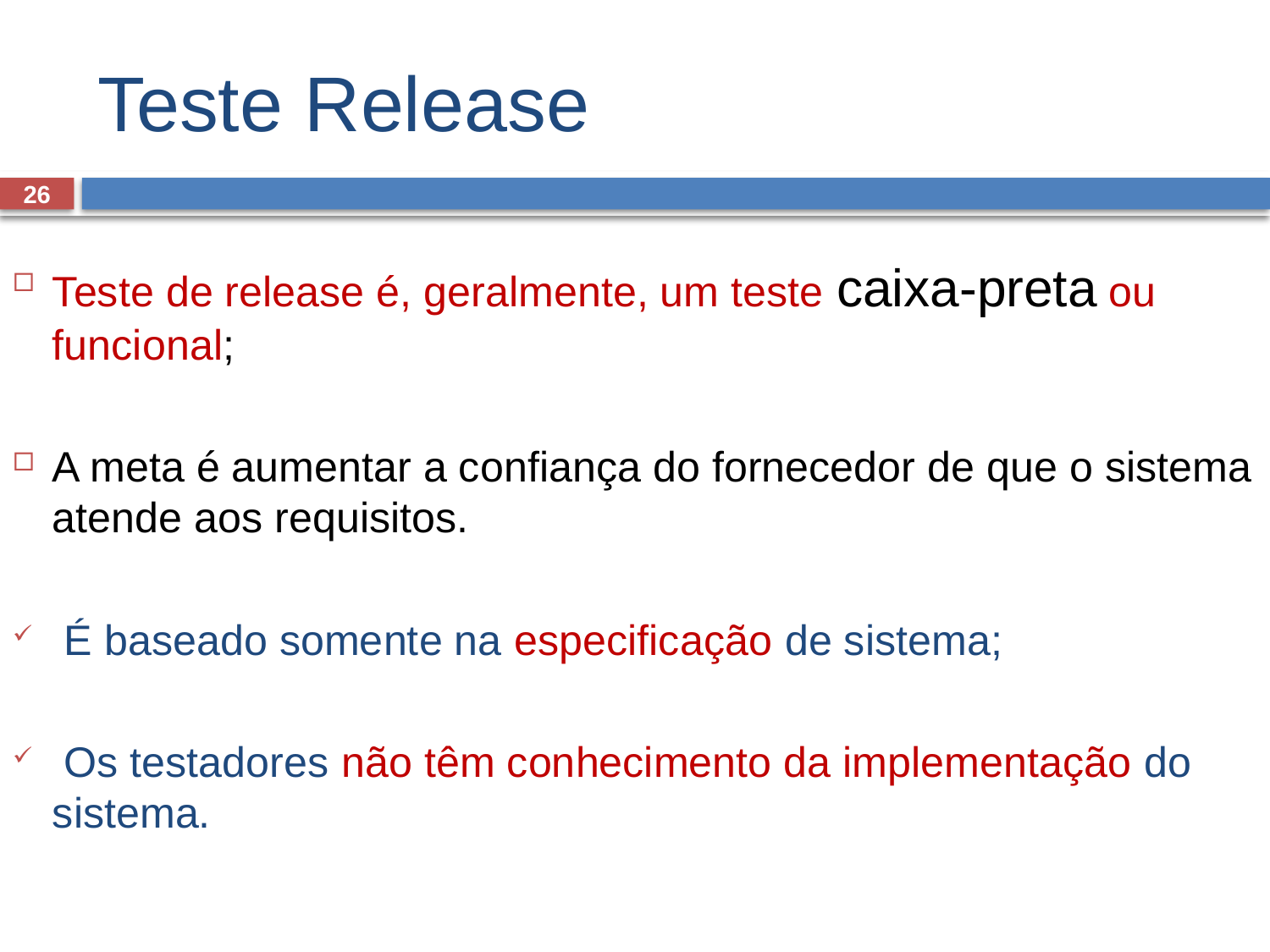

# Teste Release
26
Teste de release é, geralmente, um teste caixa-preta ou funcional;

A meta é aumentar a confiança do fornecedor de que o sistema atende aos requisitos.

 É baseado somente na especificação de sistema;

 Os testadores não têm conhecimento da implementação do sistema.